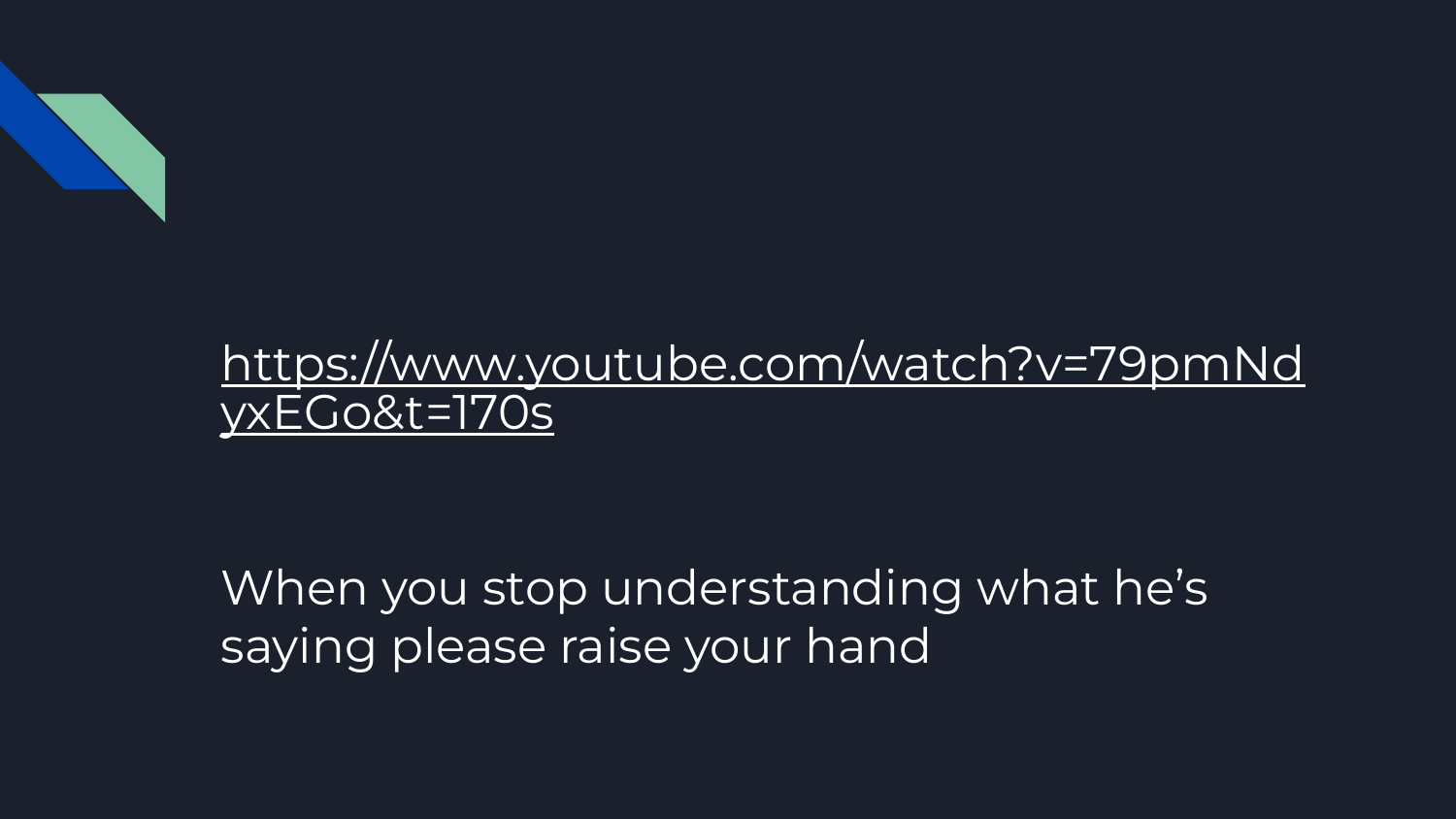

# https://www.youtube.com/watch?v=79pmNdyxEGo&t=170s

When you stop understanding what he’s saying please raise your hand